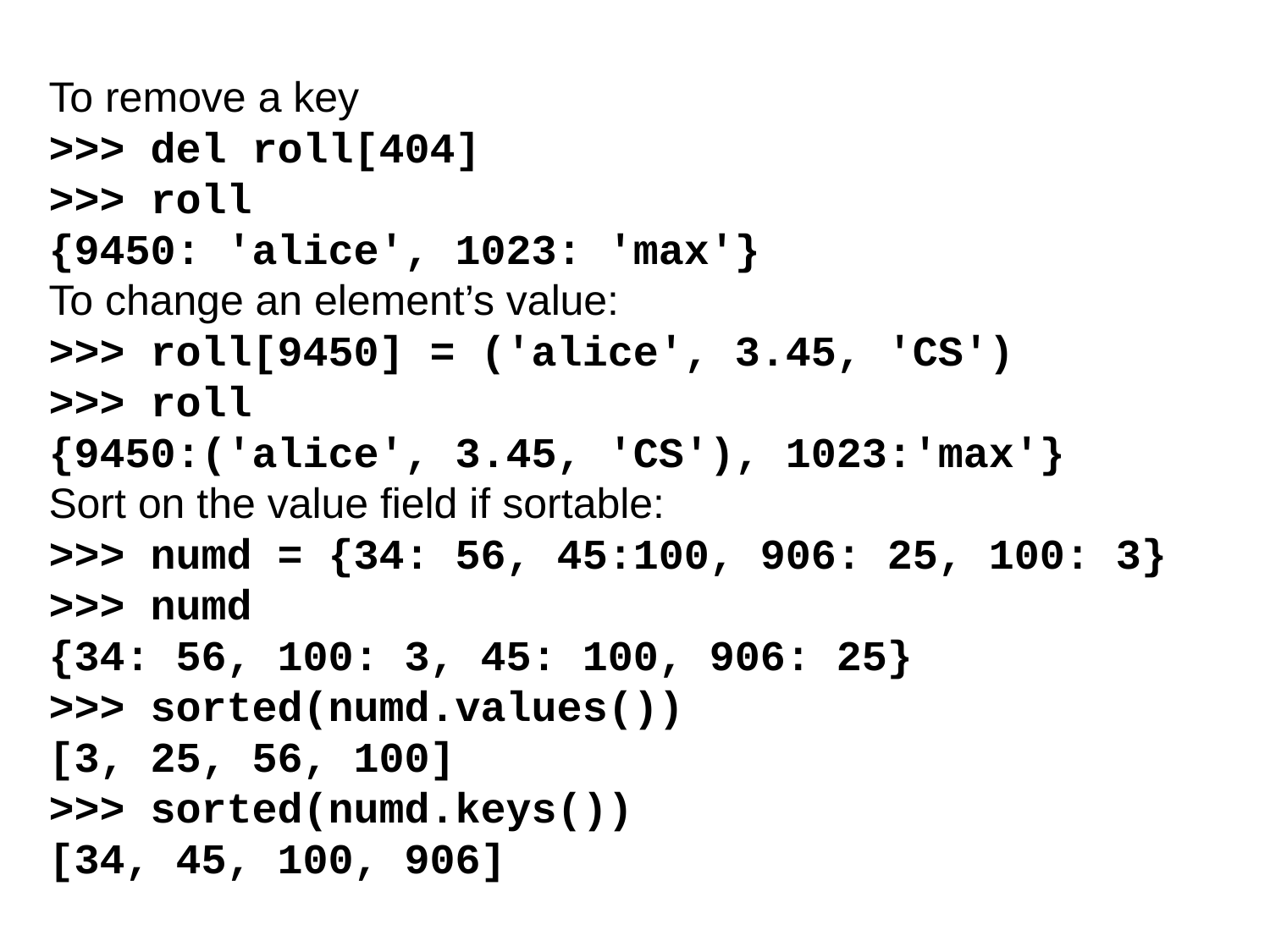

To remove a key
>>> del roll[404]
>>> roll
{9450: 'alice', 1023: 'max'}
To change an element’s value:
>>> roll[9450] = ('alice', 3.45, 'CS')
>>> roll
{9450:('alice', 3.45, 'CS'), 1023:'max'}
Sort on the value field if sortable:
>>> numd = {34: 56, 45:100, 906: 25, 100: 3}
>>> numd
{34: 56, 100: 3, 45: 100, 906: 25}
>>> sorted(numd.values())
[3, 25, 56, 100]
>>> sorted(numd.keys())
[34, 45, 100, 906]
64